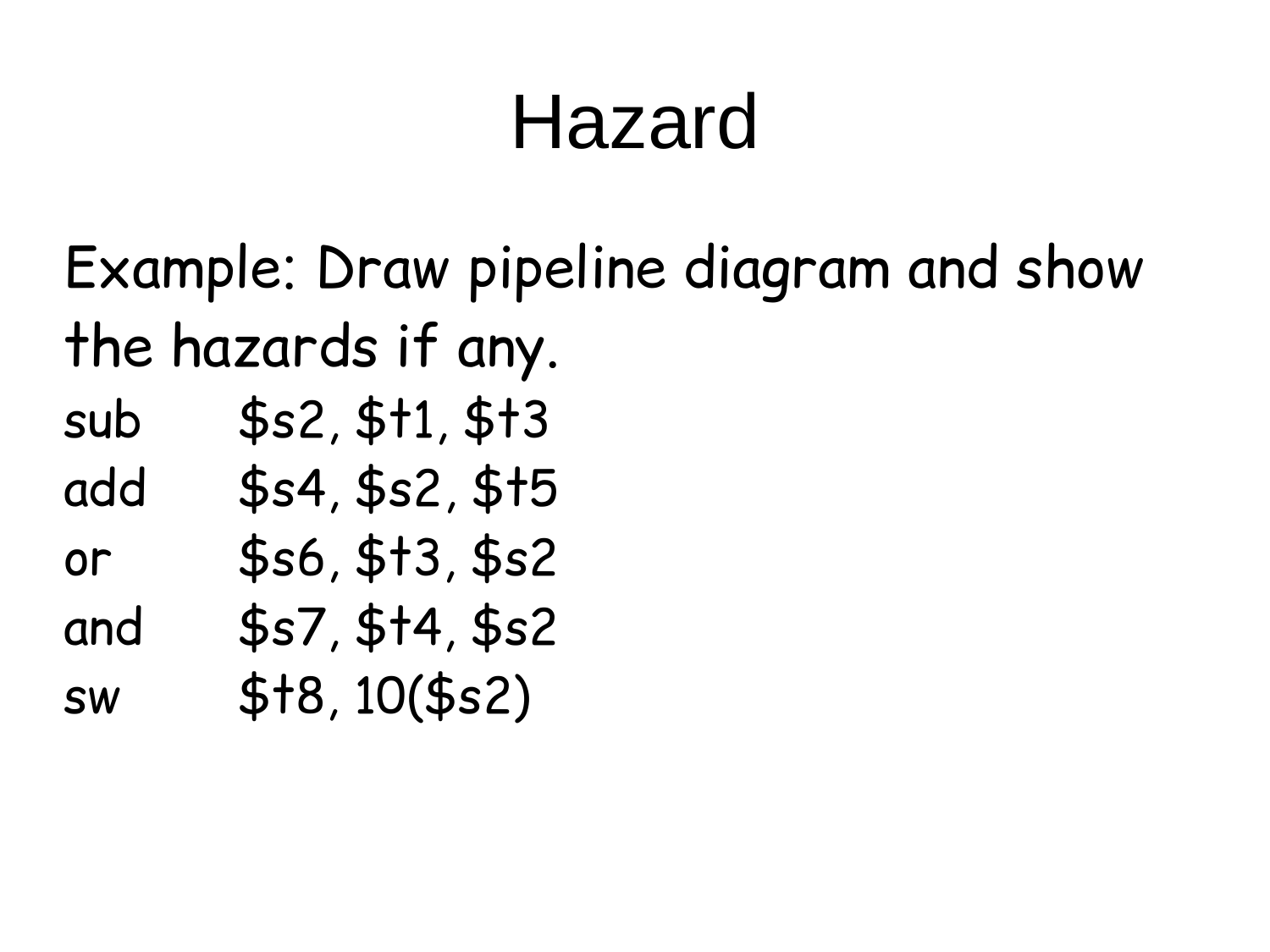

# Hazard
Example: Draw pipeline diagram and show
the hazards if any.
sub	$s2, $t1, $t3
add	$s4, $s2, $t5
or	$s6, $t3, $s2
and	$s7, $t4, $s2
sw	$t8, 10($s2)